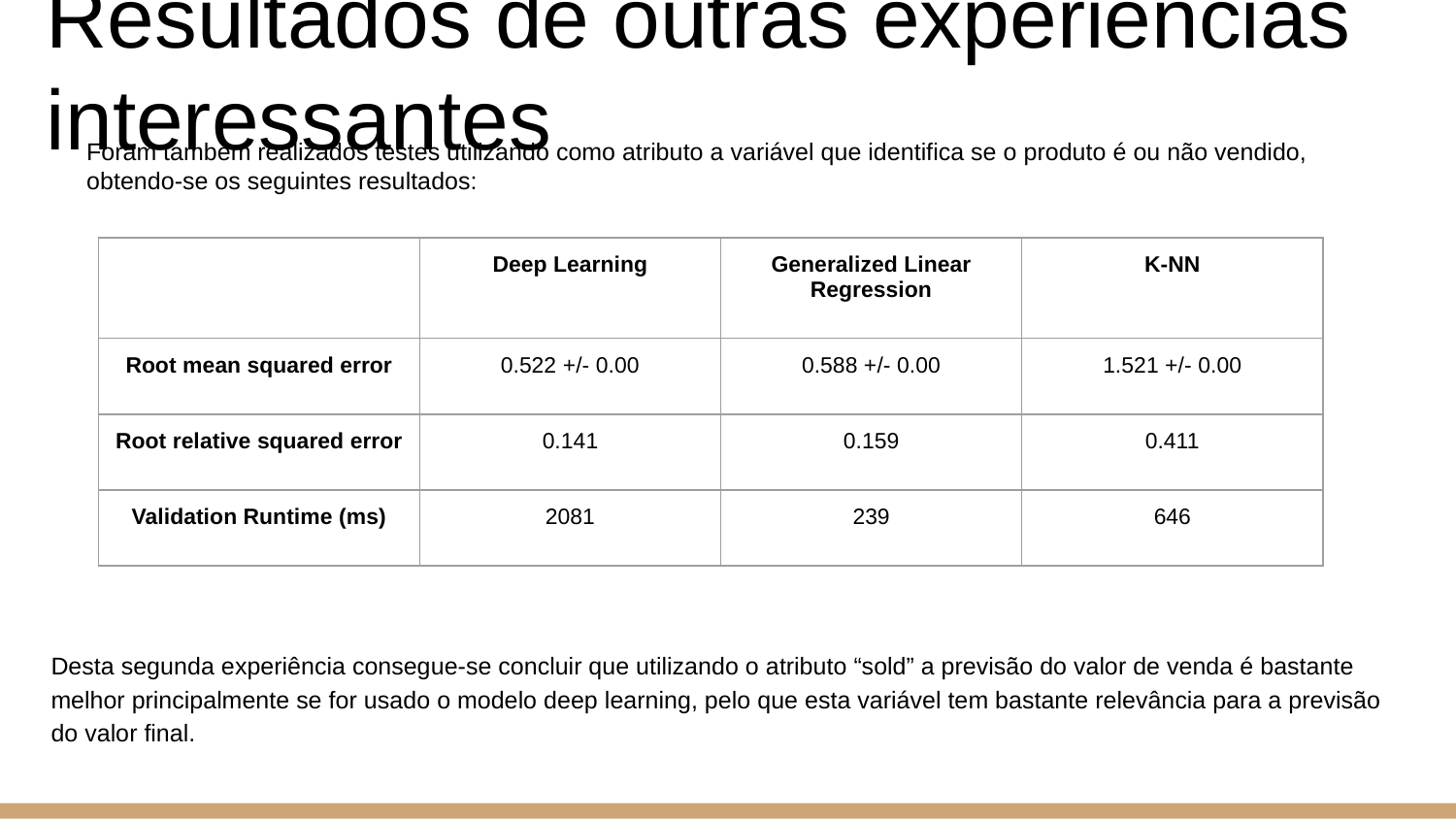

Resultados de outras experiências interessantes
Foram também realizados testes utilizando como atributo a variável que identifica se o produto é ou não vendido, obtendo-se os seguintes resultados:
|  | Deep Learning | Generalized Linear Regression | K-NN |
| --- | --- | --- | --- |
| Root mean squared error | 0.522 +/- 0.00 | 0.588 +/- 0.00 | 1.521 +/- 0.00 |
| Root relative squared error | 0.141 | 0.159 | 0.411 |
| Validation Runtime (ms) | 2081 | 239 | 646 |
Desta segunda experiência consegue-se concluir que utilizando o atributo “sold” a previsão do valor de venda é bastante melhor principalmente se for usado o modelo deep learning, pelo que esta variável tem bastante relevância para a previsão do valor final.